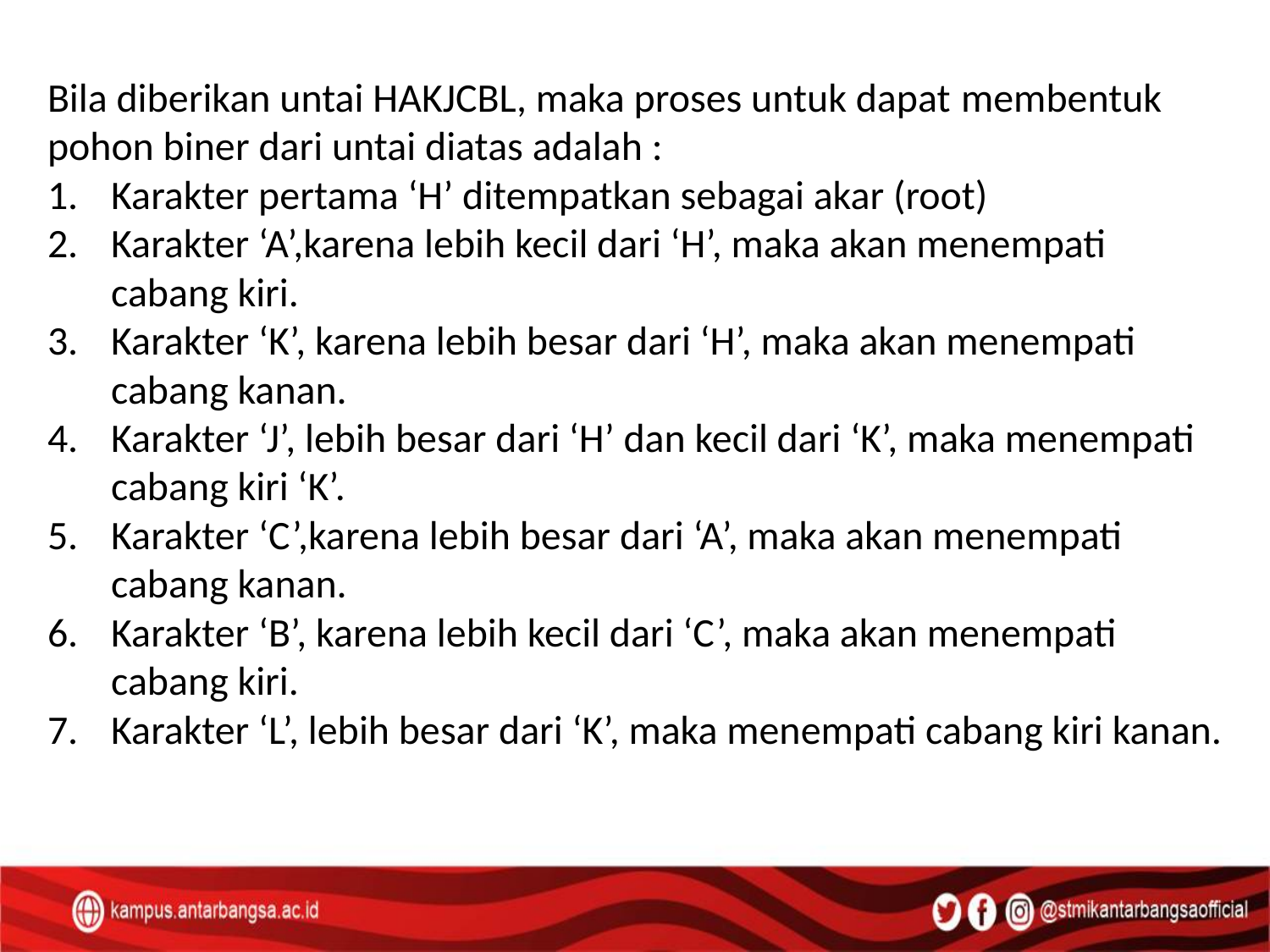

Bila diberikan untai HAKJCBL, maka proses untuk dapat membentuk pohon biner dari untai diatas adalah :
Karakter pertama ‘H’ ditempatkan sebagai akar (root)
Karakter ‘A’,karena lebih kecil dari ‘H’, maka akan menempati cabang kiri.
Karakter ‘K’, karena lebih besar dari ‘H’, maka akan menempati cabang kanan.
Karakter ‘J’, lebih besar dari ‘H’ dan kecil dari ‘K’, maka menempati cabang kiri ‘K’.
Karakter ‘C’,karena lebih besar dari ‘A’, maka akan menempati cabang kanan.
Karakter ‘B’, karena lebih kecil dari ‘C’, maka akan menempati cabang kiri.
Karakter ‘L’, lebih besar dari ‘K’, maka menempati cabang kiri kanan.